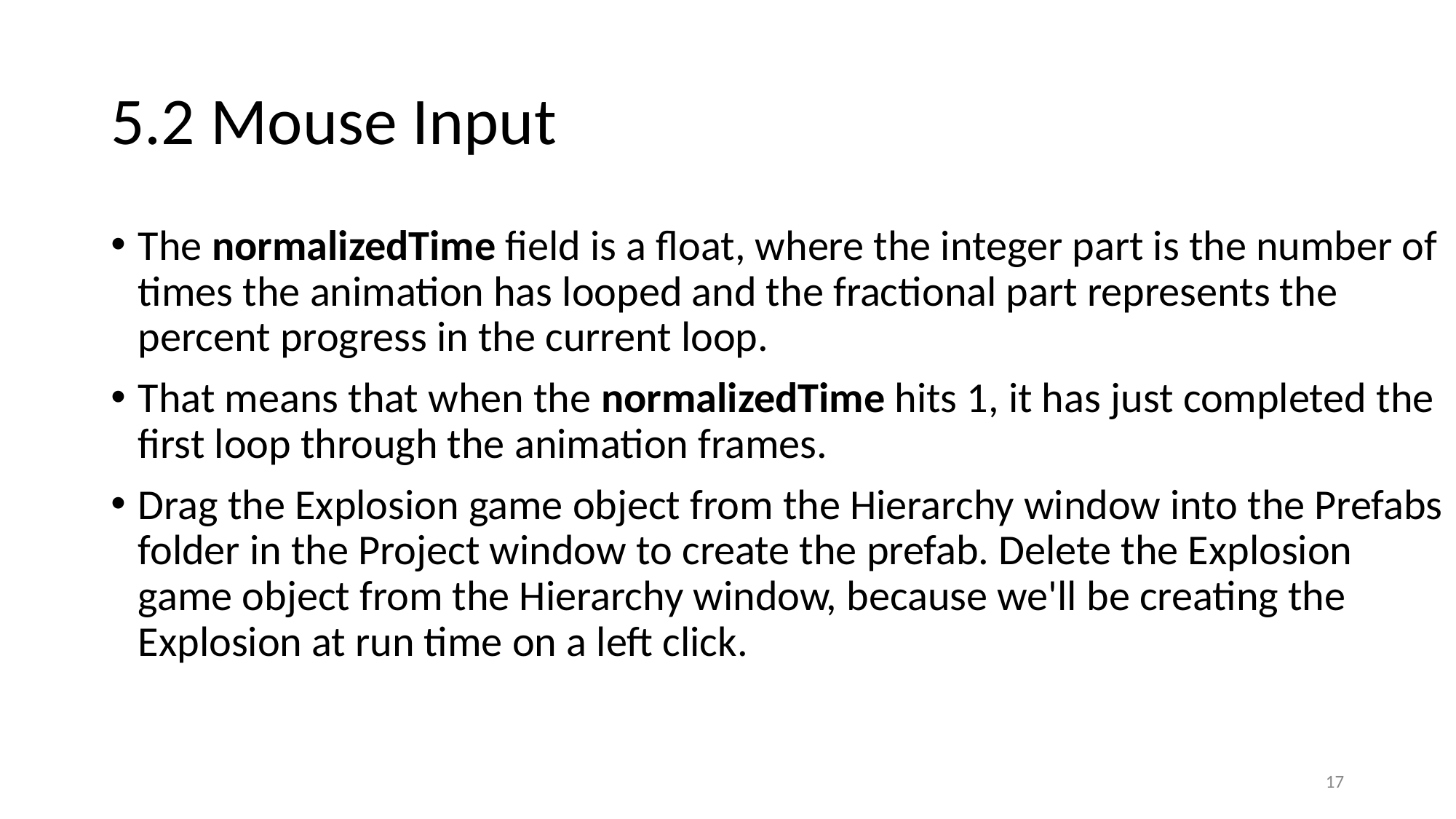

# 5.2 Mouse Input
The normalizedTime field is a float, where the integer part is the number of times the animation has looped and the fractional part represents the percent progress in the current loop.
That means that when the normalizedTime hits 1, it has just completed the first loop through the animation frames.
Drag the Explosion game object from the Hierarchy window into the Prefabs folder in the Project window to create the prefab. Delete the Explosion game object from the Hierarchy window, because we'll be creating the Explosion at run time on a left click.
17